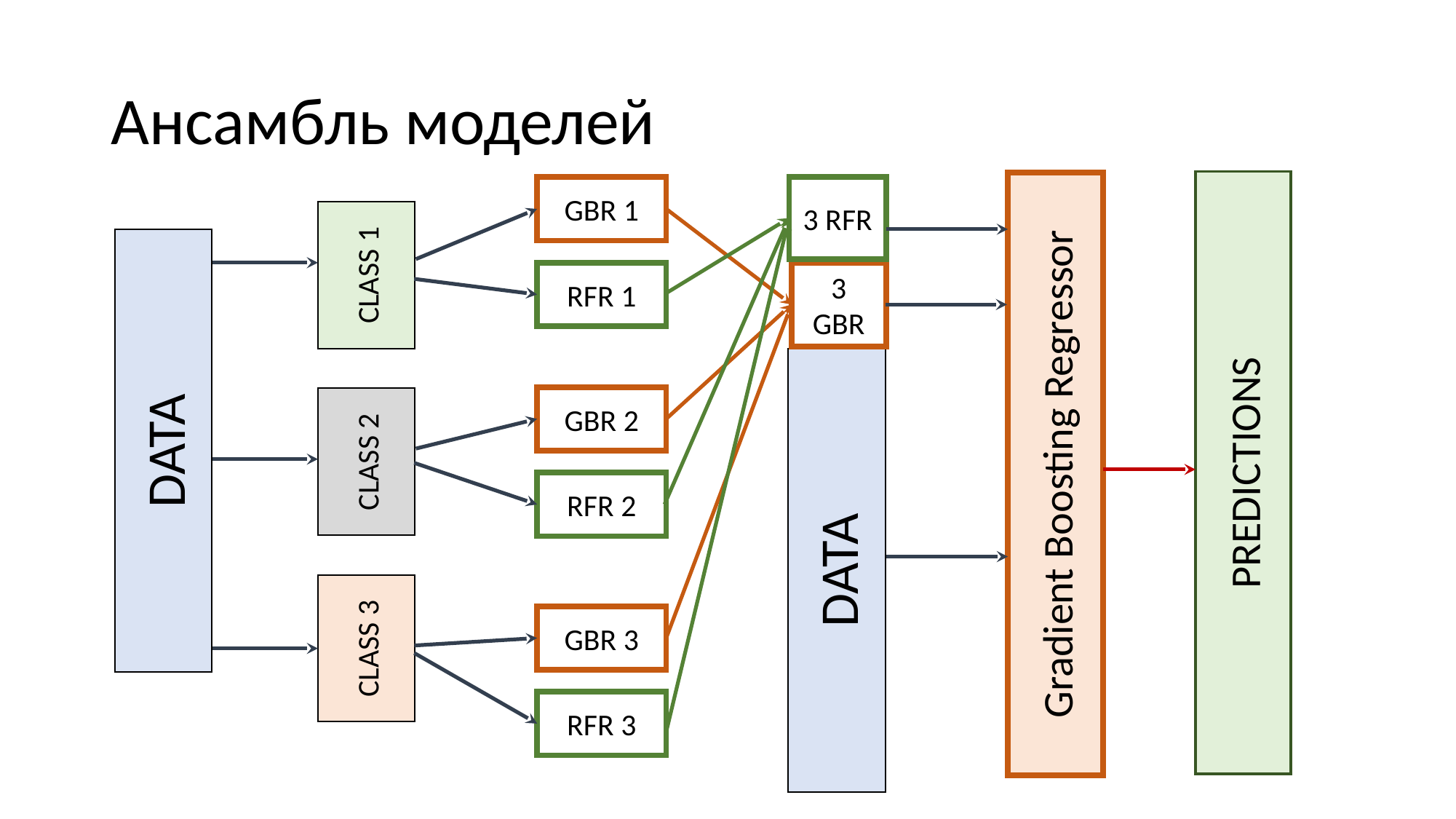

# Ансамбль моделей
GBR 1
3 RFR
PREDICTIONS
Gradient Boosting Regressor
CLASS 1
DATA
RFR 1
3 GBR
DATA
GBR 2
CLASS 2
RFR 2
GBR 3
CLASS 3
RFR 3